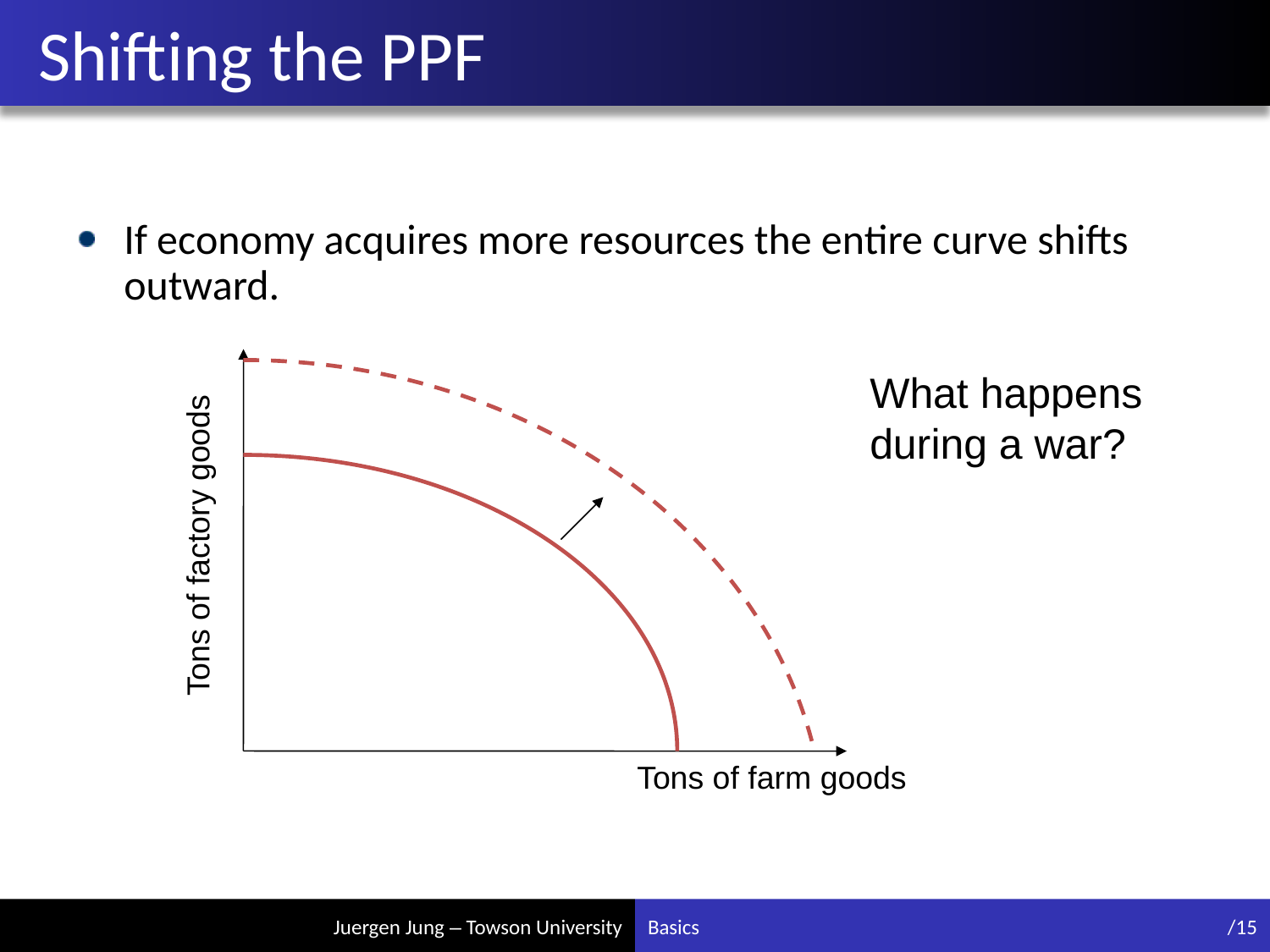

# Shifting the PPF
If economy acquires more resources the entire curve shifts outward.

What happens during a war?

Tons of factory goods

Tons of farm goods
Basics
/15